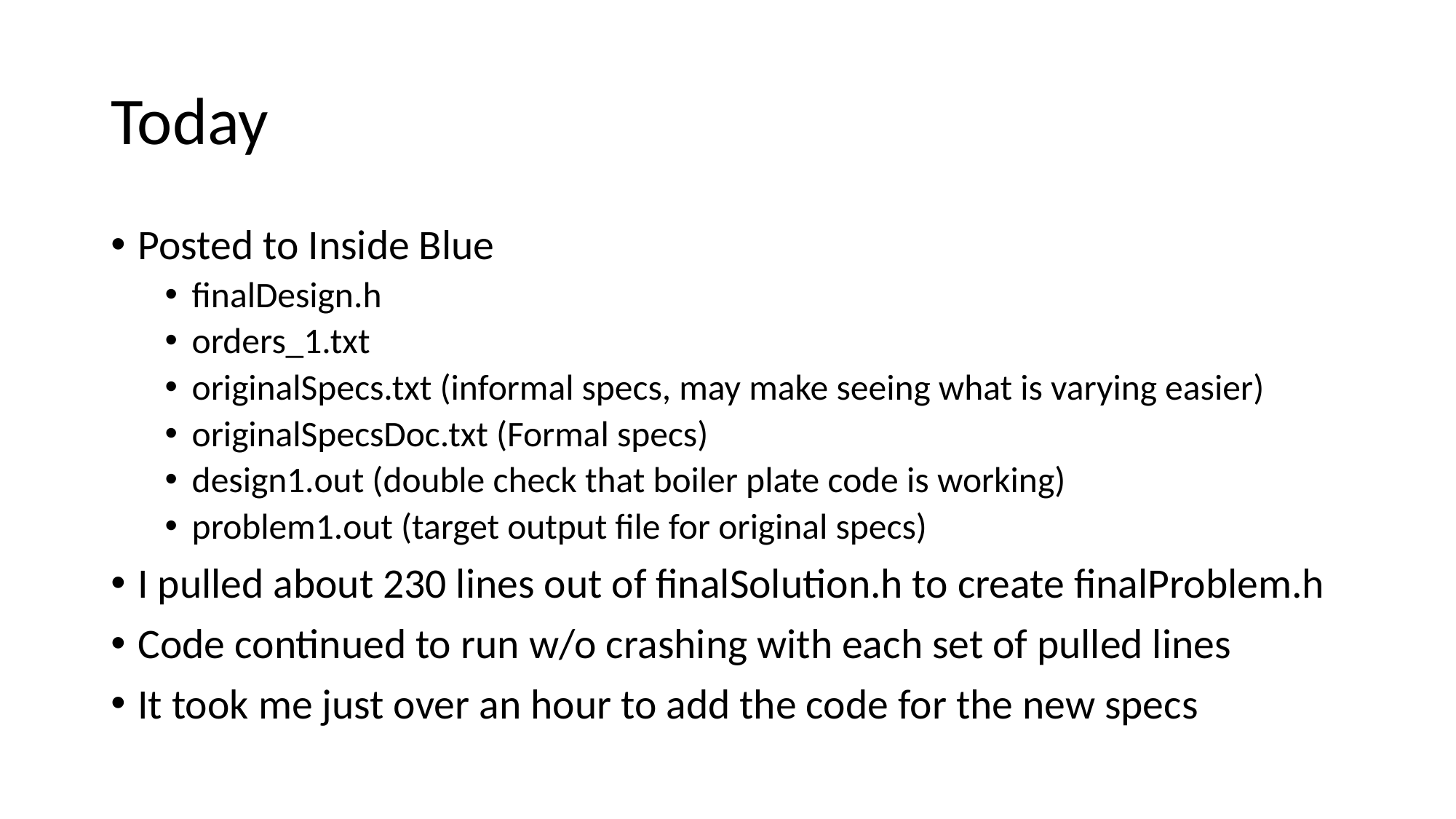

# Today
Posted to Inside Blue
finalDesign.h
orders_1.txt
originalSpecs.txt (informal specs, may make seeing what is varying easier)
originalSpecsDoc.txt (Formal specs)
design1.out (double check that boiler plate code is working)
problem1.out (target output file for original specs)
I pulled about 230 lines out of finalSolution.h to create finalProblem.h
Code continued to run w/o crashing with each set of pulled lines
It took me just over an hour to add the code for the new specs